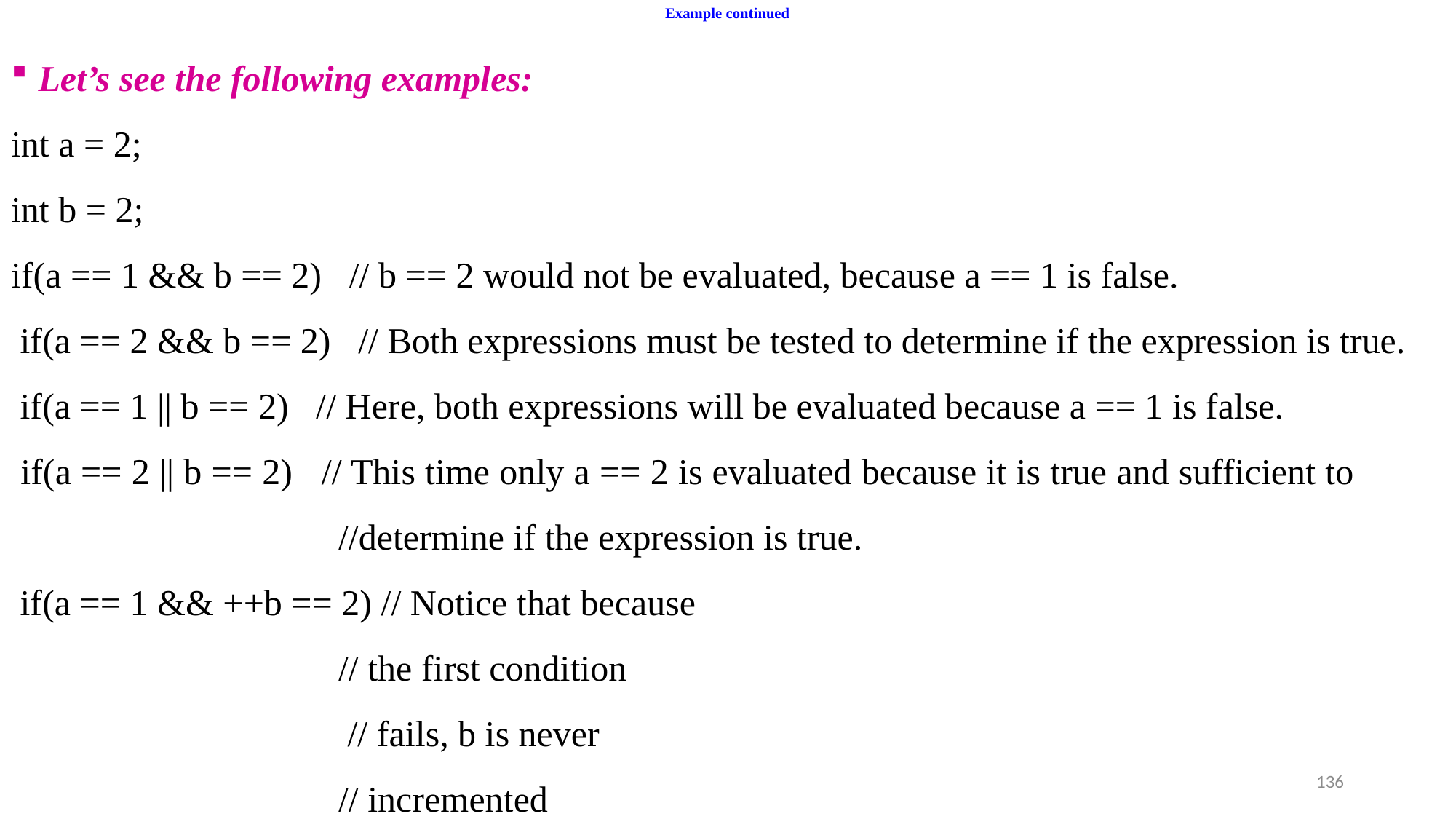

# Example continued
Let’s see the following examples:
int a = 2;
int b = 2;
if(a == 1 && b == 2)   // b == 2 would not be evaluated, because a == 1 is false.
 if(a == 2 && b == 2)   // Both expressions must be tested to determine if the expression is true.
 if(a == 1 || b == 2)   // Here, both expressions will be evaluated because a == 1 is false.
 if(a == 2 || b == 2)   // This time only a == 2 is evaluated because it is true and sufficient to 				//determine if the expression is true.
 if(a == 1 && ++b == 2) // Notice that because
                       		// the first condition
                      		 // fails, b is never
                       		// incremented

.
136